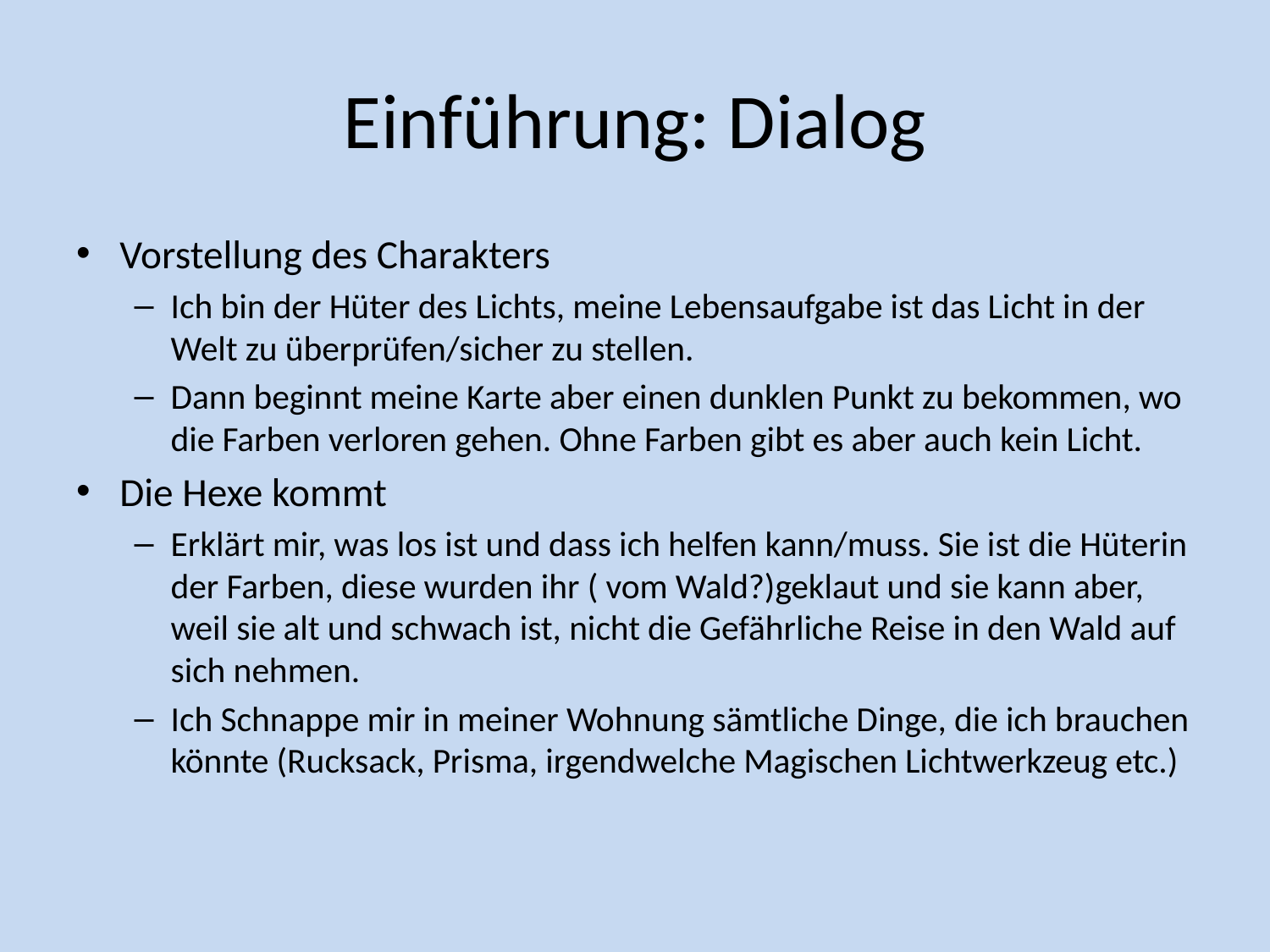

# Einführung: Dialog
Vorstellung des Charakters
Ich bin der Hüter des Lichts, meine Lebensaufgabe ist das Licht in der Welt zu überprüfen/sicher zu stellen.
Dann beginnt meine Karte aber einen dunklen Punkt zu bekommen, wo die Farben verloren gehen. Ohne Farben gibt es aber auch kein Licht.
Die Hexe kommt
Erklärt mir, was los ist und dass ich helfen kann/muss. Sie ist die Hüterin der Farben, diese wurden ihr ( vom Wald?)geklaut und sie kann aber, weil sie alt und schwach ist, nicht die Gefährliche Reise in den Wald auf sich nehmen.
Ich Schnappe mir in meiner Wohnung sämtliche Dinge, die ich brauchen könnte (Rucksack, Prisma, irgendwelche Magischen Lichtwerkzeug etc.)